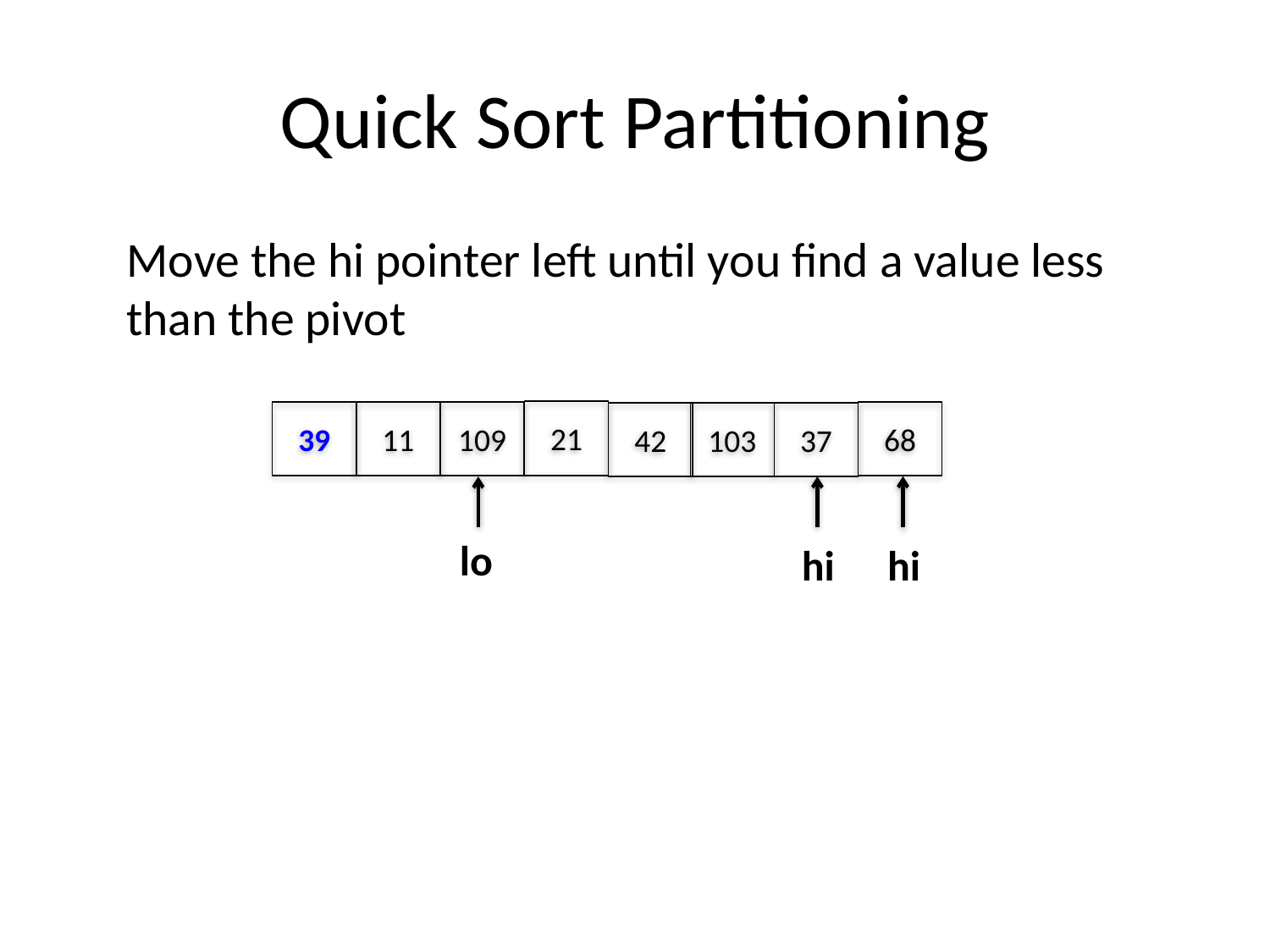

# Quick Sort Partitioning
Move the hi pointer left until you find a value less than the pivot
21
39
11
109
68
42
103
37
lo
hi
hi